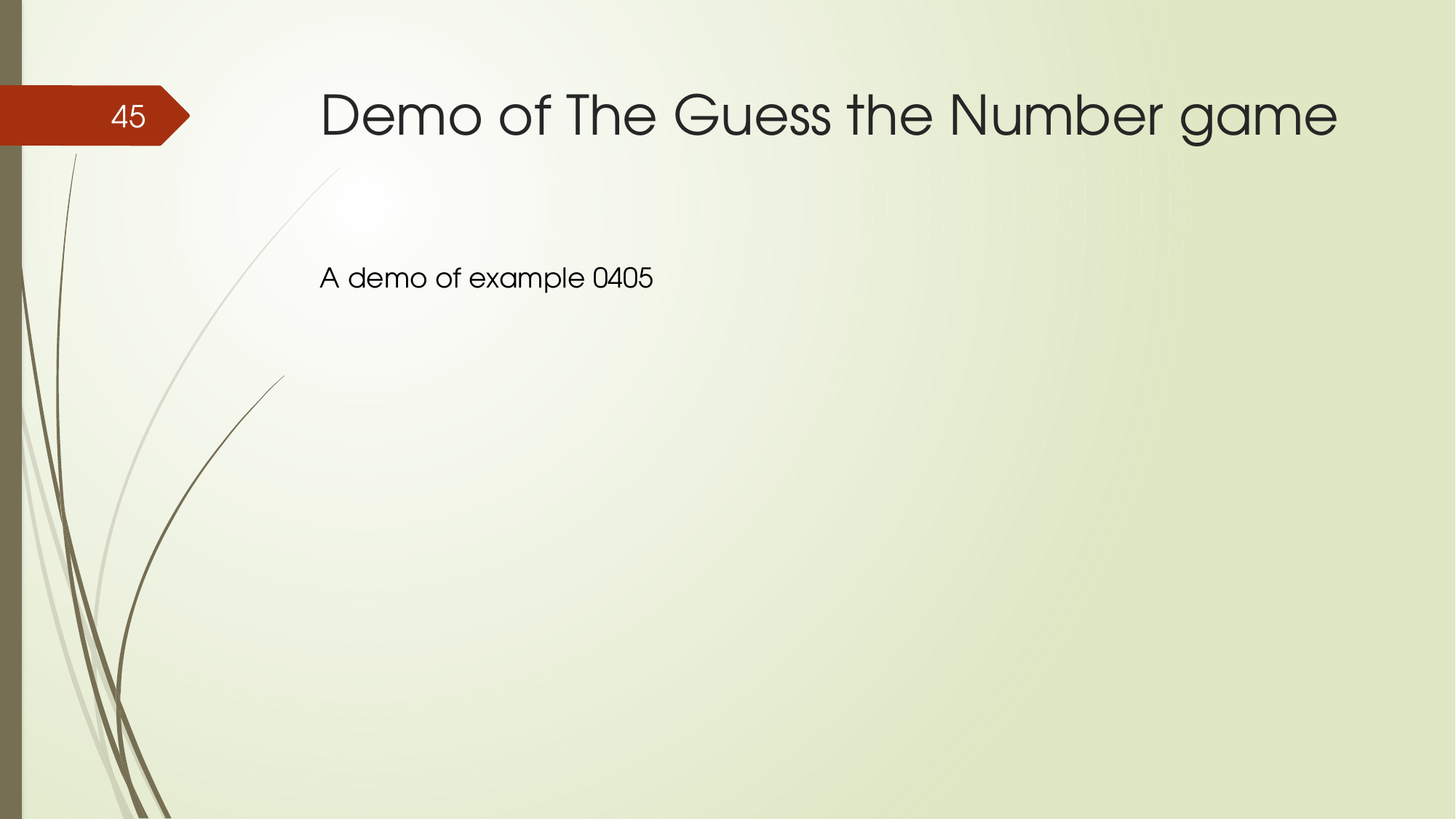

# Demo of The Guess the Number game
45
A demo of example 0405